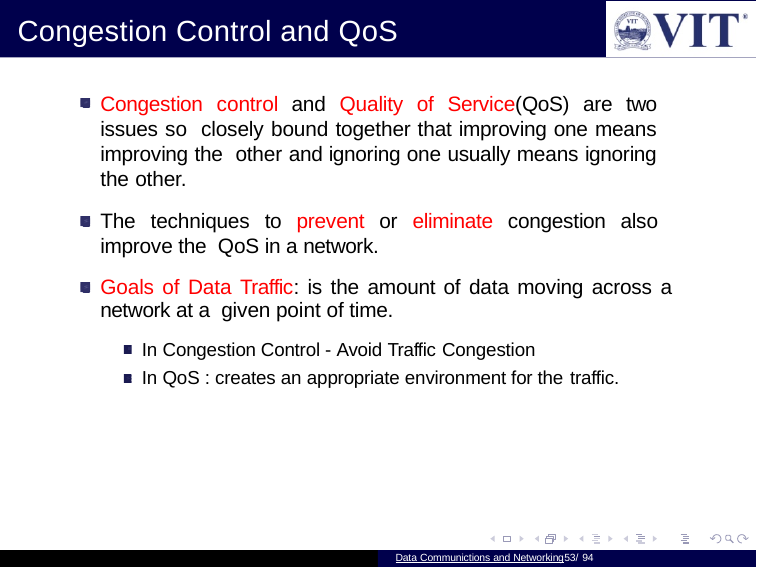

# Congestion Control and QoS
Congestion control and Quality of Service(QoS) are two issues so  closely bound together that improving one means improving the  other and ignoring one usually means ignoring the other.
The techniques to prevent or eliminate congestion also improve the  QoS in a network.
Goals of Data Traffic: is the amount of data moving across a network at a  given point of time.
In Congestion Control - Avoid Traffic Congestion
In QoS : creates an appropriate environment for the traffic.

Data Communictions and Networking53/ 94